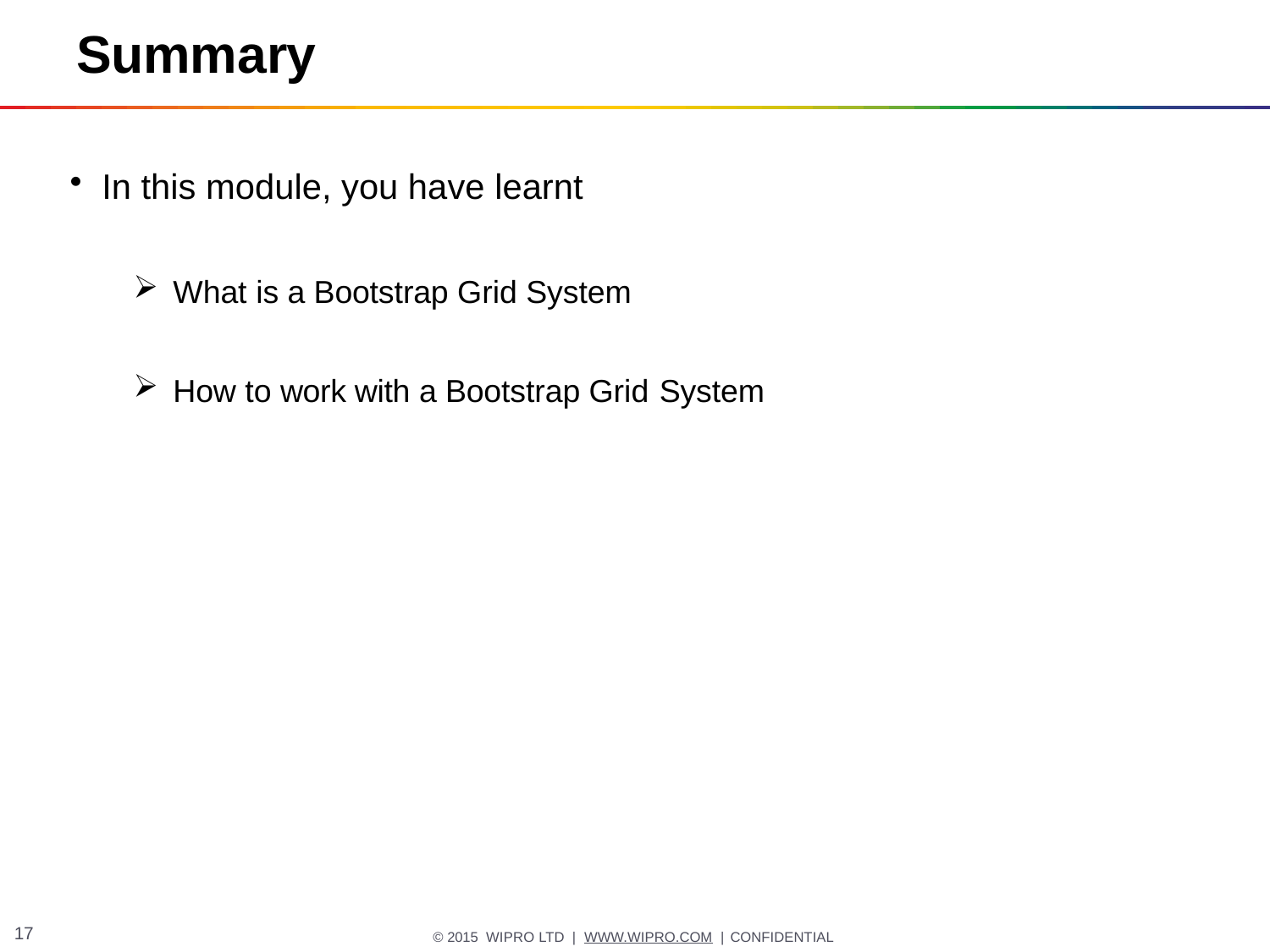

# Summary
In this module, you have learnt

What is a Bootstrap Grid System

How to work with a Bootstrap Grid System
17
© 2015  WIPRO LTD  |  WWW.WIPRO.COM  | CONFIDENTIAL